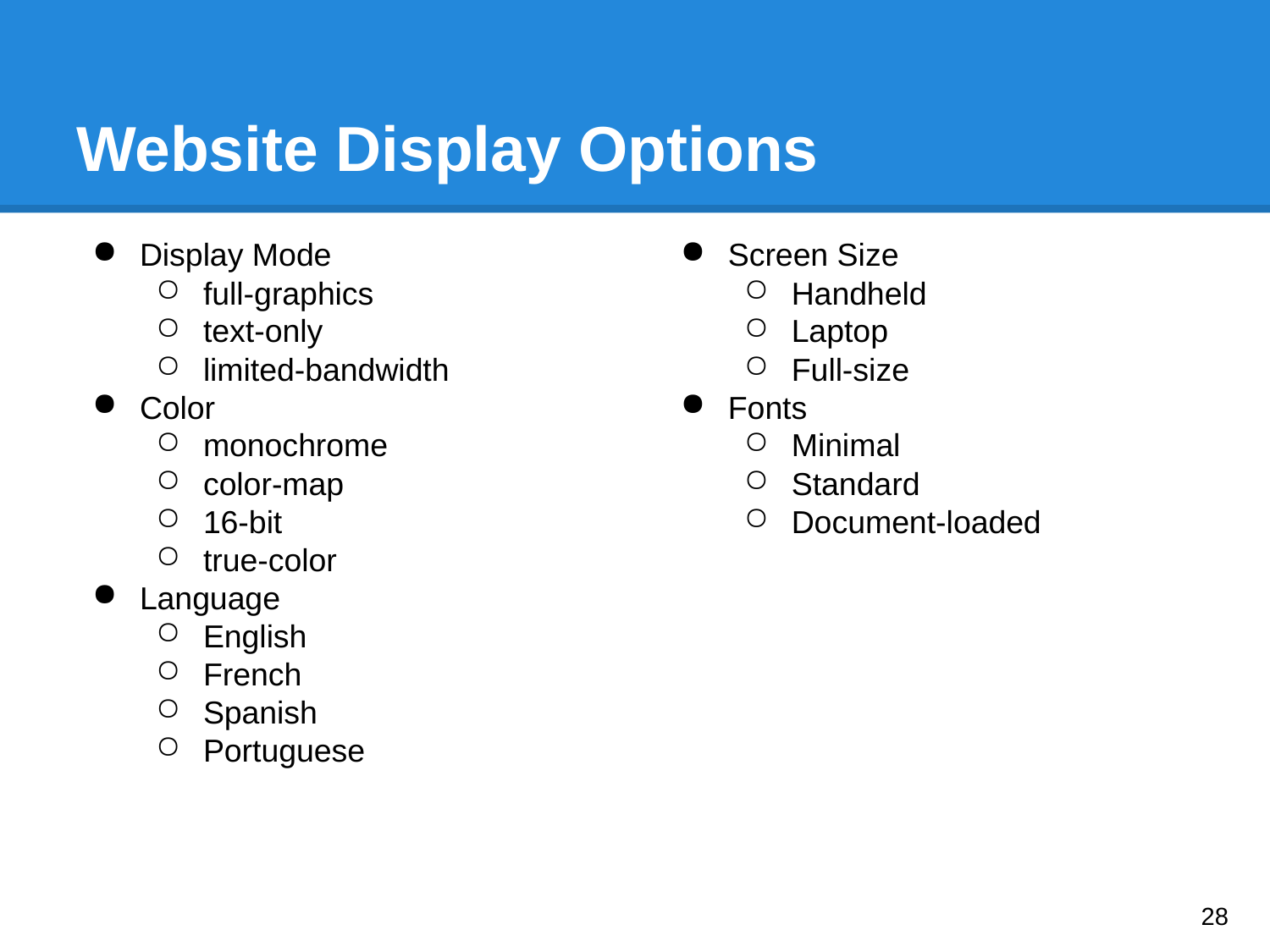

# Website Display Options
Display Mode
full-graphics
text-only
limited-bandwidth
Color
monochrome
color-map
16-bit
true-color
Language
English
French
Spanish
Portuguese
Screen Size
Handheld
Laptop
Full-size
Fonts
Minimal
Standard
Document-loaded
28